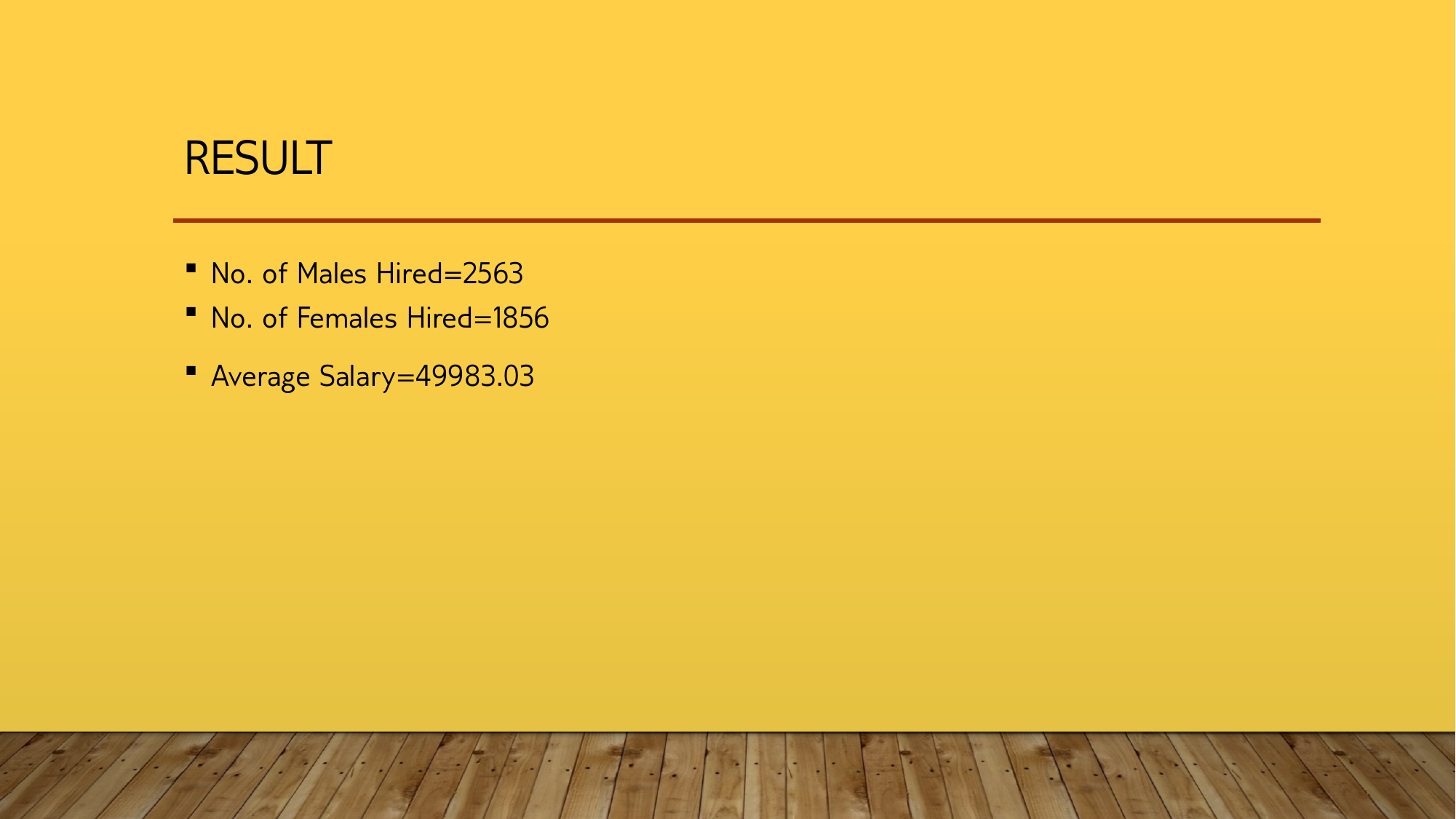

# RESULT
No. of Males Hired=2563
No. of Females Hired=1856
Average Salary=49983.03